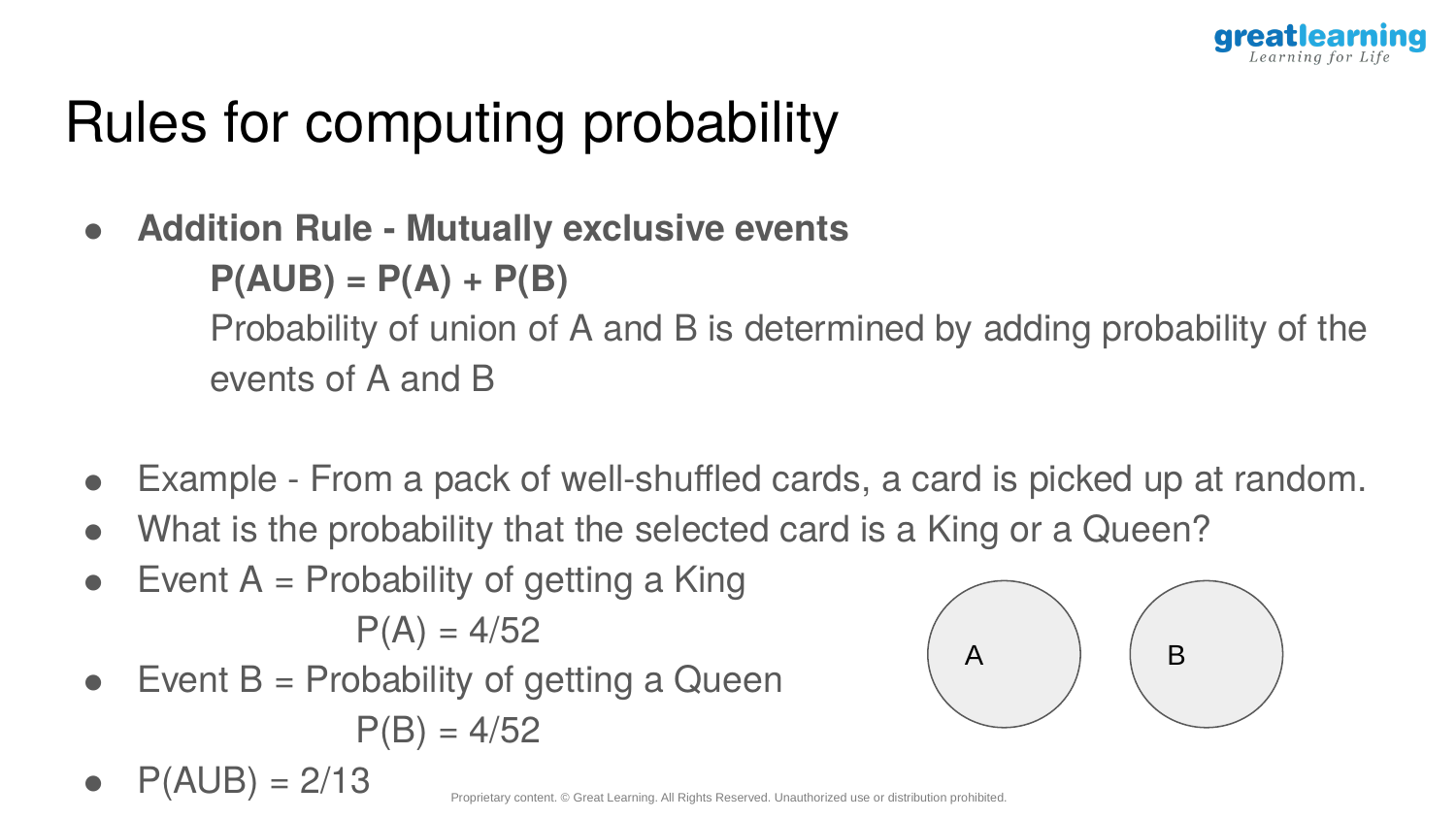

# Rules for computing probability
Addition Rule - Mutually exclusive events
P(AUB) = P(A) + P(B)
Probability of union of A and B is determined by adding probability of the events of A and B

Example - From a pack of well-shuffled cards, a card is picked up at random.
What is the probability that the selected card is a King or a Queen?
Event A = Probability of getting a King
		P(A) = 4/52
Event B = Probability of getting a Queen
		P(B) = 4/52
P(AUB) = 2/13

A
B